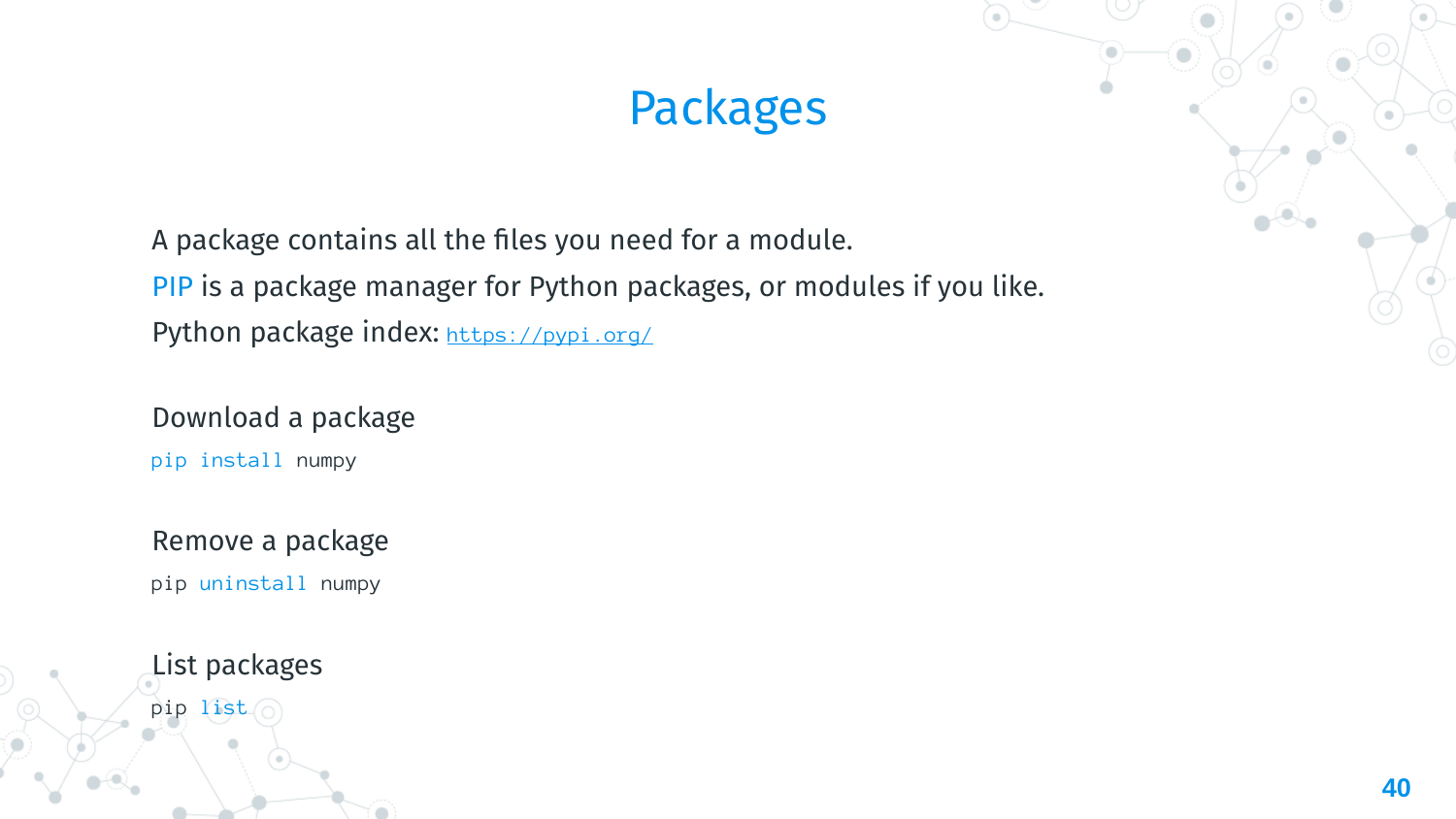

# Packages
A package contains all the files you need for a module.
PIP is a package manager for Python packages, or modules if you like.
Python package index: https://pypi.org/

Download a package
pip install numpy

Remove a package
pip uninstall numpy

List packages
pip list
40